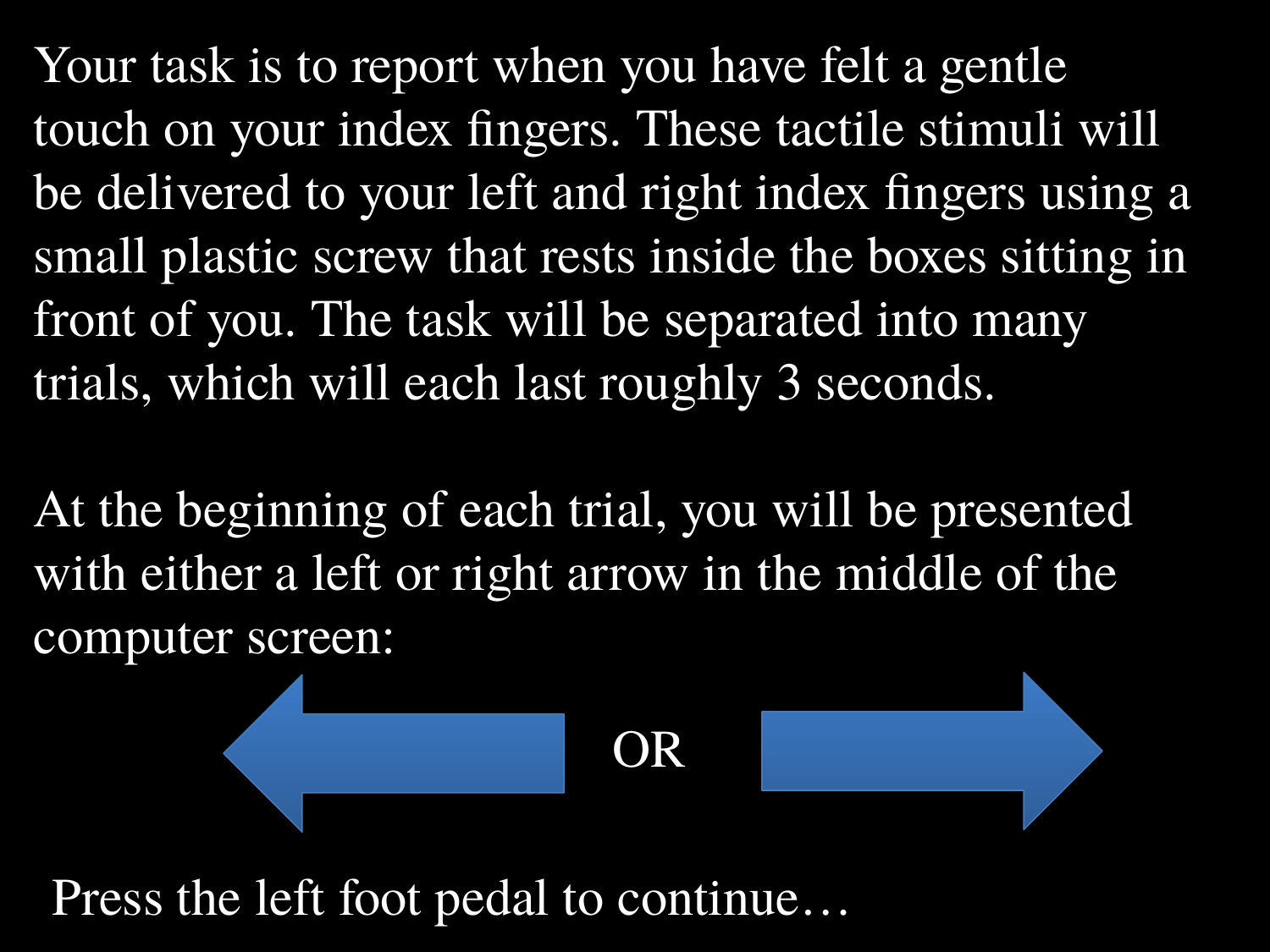

Your task is to report when you have felt a gentle touch on your index fingers. These tactile stimuli will be delivered to your left and right index fingers using a small plastic screw that rests inside the boxes sitting in front of you. The task will be separated into many trials, which will each last roughly 3 seconds.

At the beginning of each trial, you will be presented with either a left or right arrow in the middle of the computer screen:

OR
Press the left foot pedal to continue…